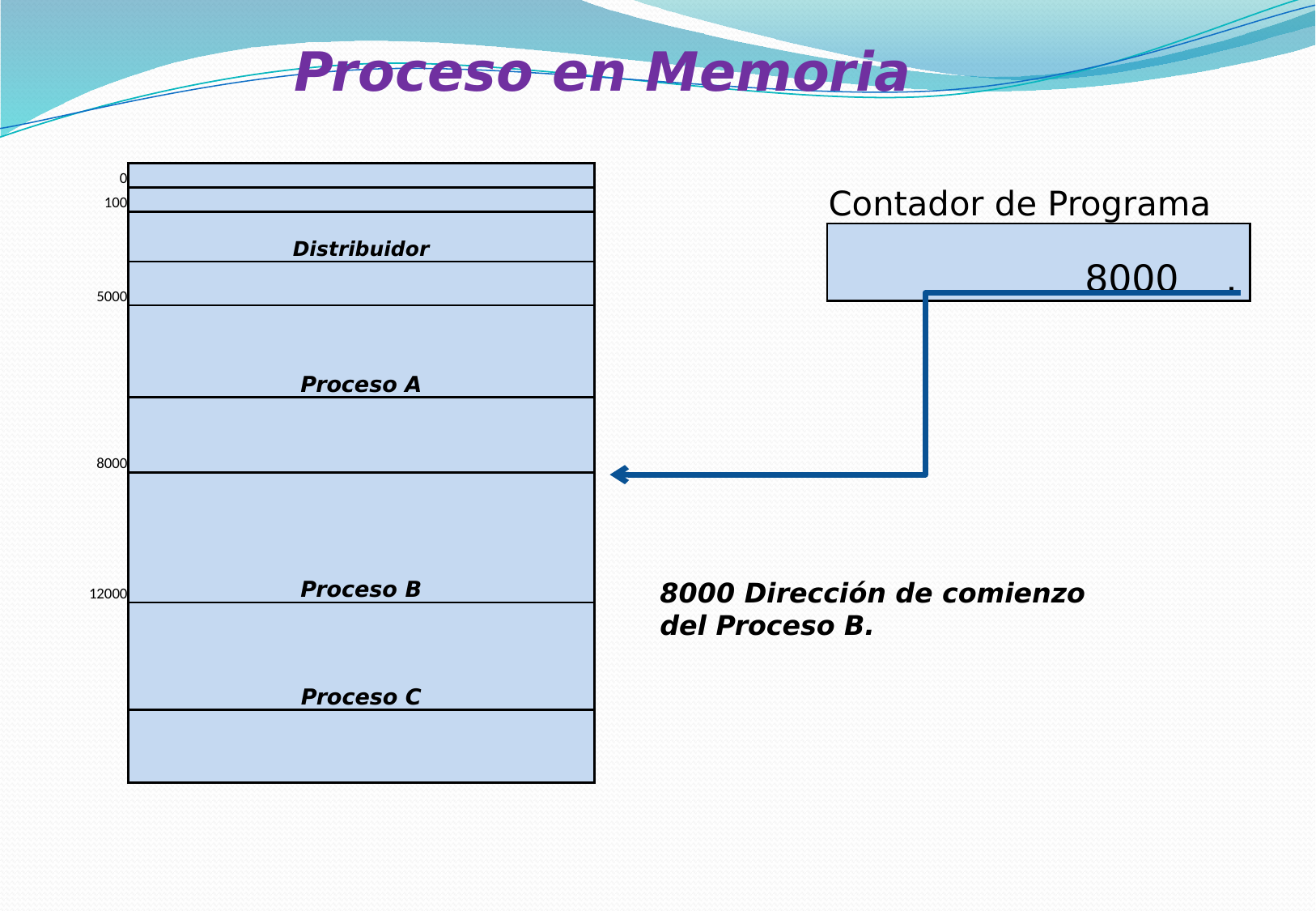

# Proceso en Memoria

| 0 |  |  |
| --- | --- | --- |
| 100 |  |  |
|  | Distribuidor |  |
| 5000 |  |  |
|  | Proceso A |  |
| 8000 |  |  |
| 12000 | Proceso B |  |
|  | Proceso C |  |
|  |  |  |
|  |  |  |
| Contador de Programa |
| --- |
| 8000 . |
8000 Dirección de comienzo del Proceso B.